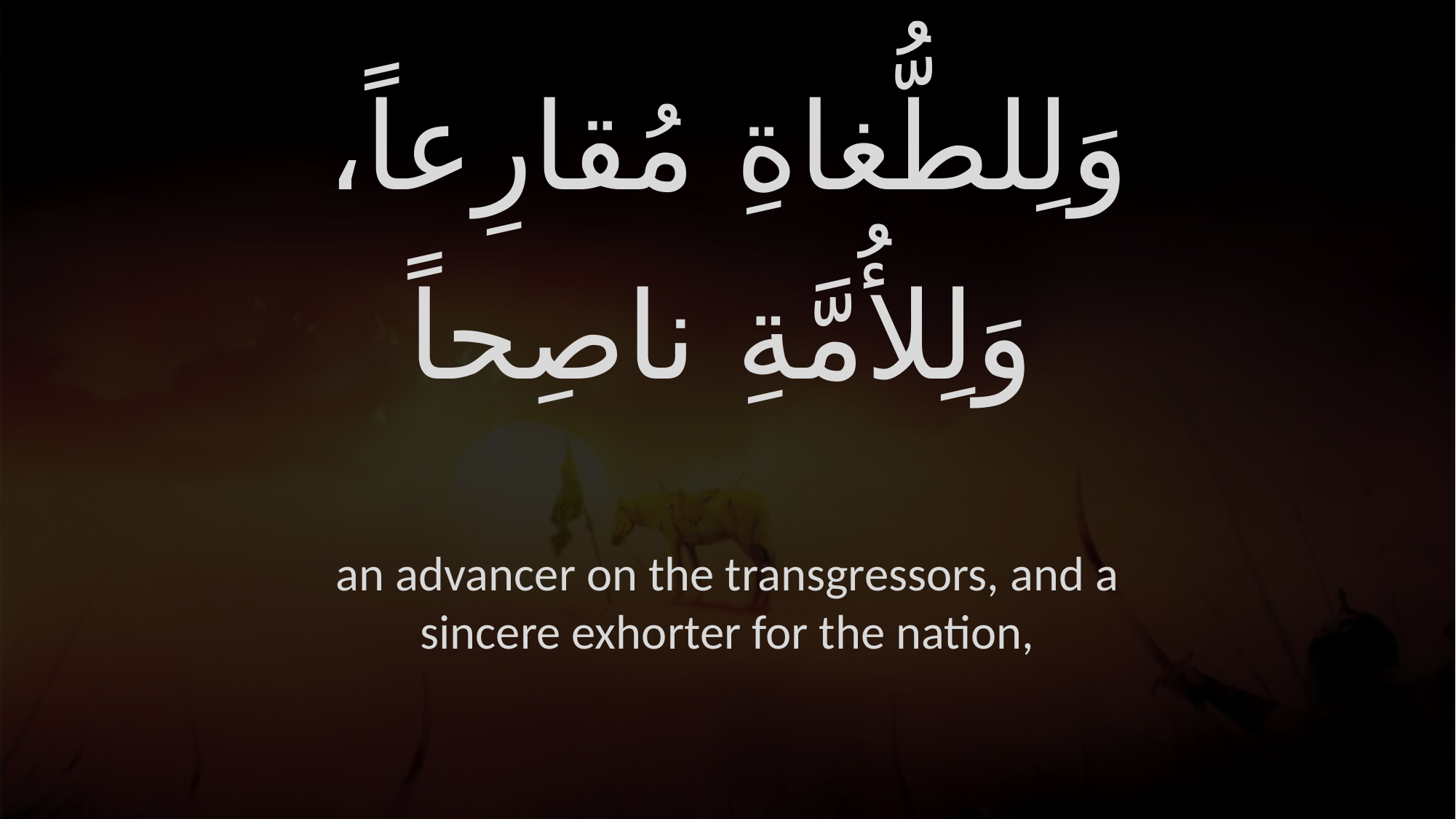

# وَلِلطُّغاةِ مُقارِعاً، وَلِلأُمَّةِ ناصِحاً
an advancer on the transgressors, and a sincere exhorter for the nation,